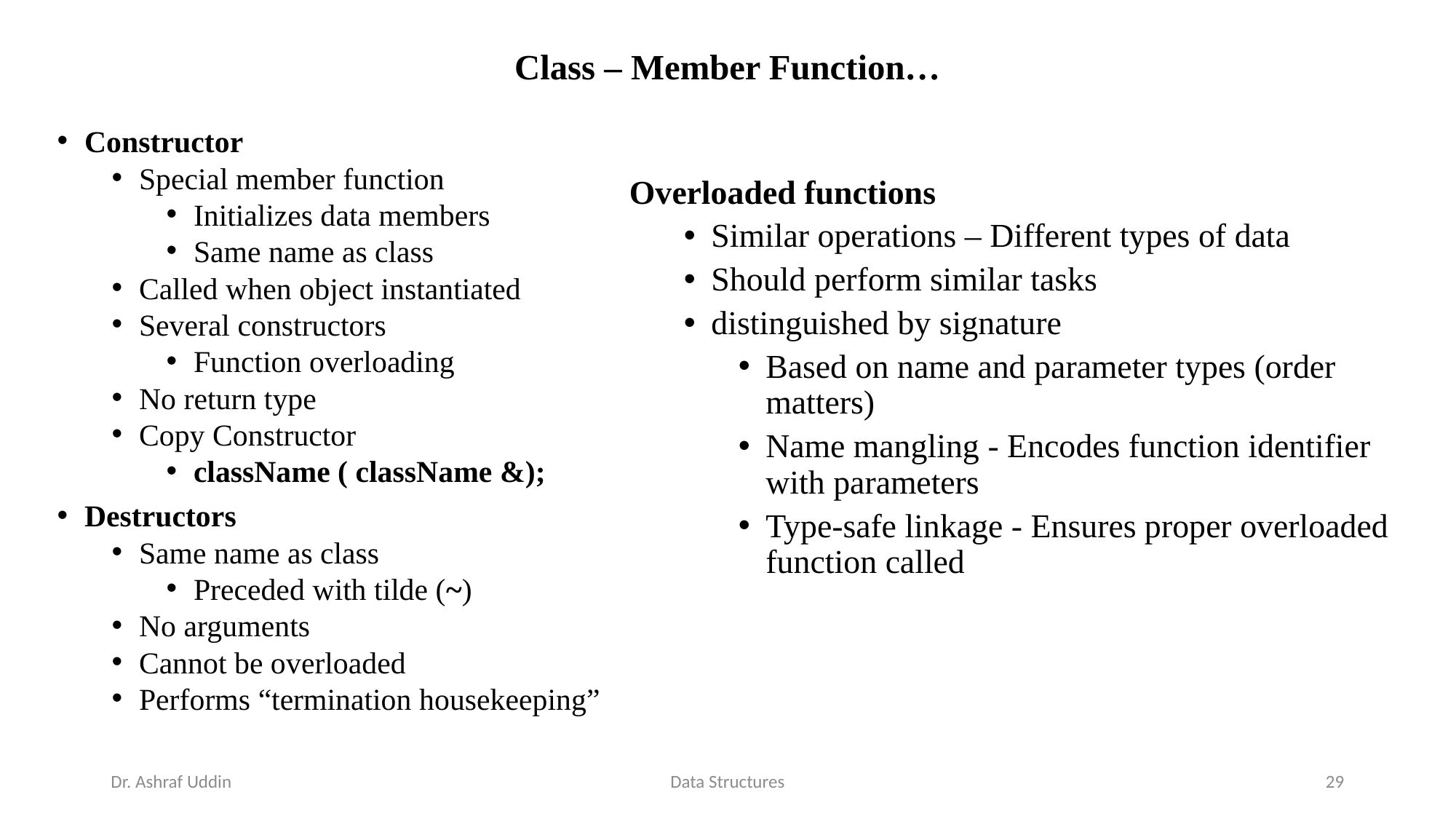

# Class – Member Function…
Constructor
Special member function
Initializes data members
Same name as class
Called when object instantiated
Several constructors
Function overloading
No return type
Copy Constructor
className ( className &);
Destructors
Same name as class
Preceded with tilde (~)
No arguments
Cannot be overloaded
Performs “termination housekeeping”

Overloaded functions
Similar operations – Different types of data
Should perform similar tasks
distinguished by signature
Based on name and parameter types (order matters)
Name mangling - Encodes function identifier with parameters
Type-safe linkage - Ensures proper overloaded function called

Dr. Ashraf Uddin
Data Structures
29